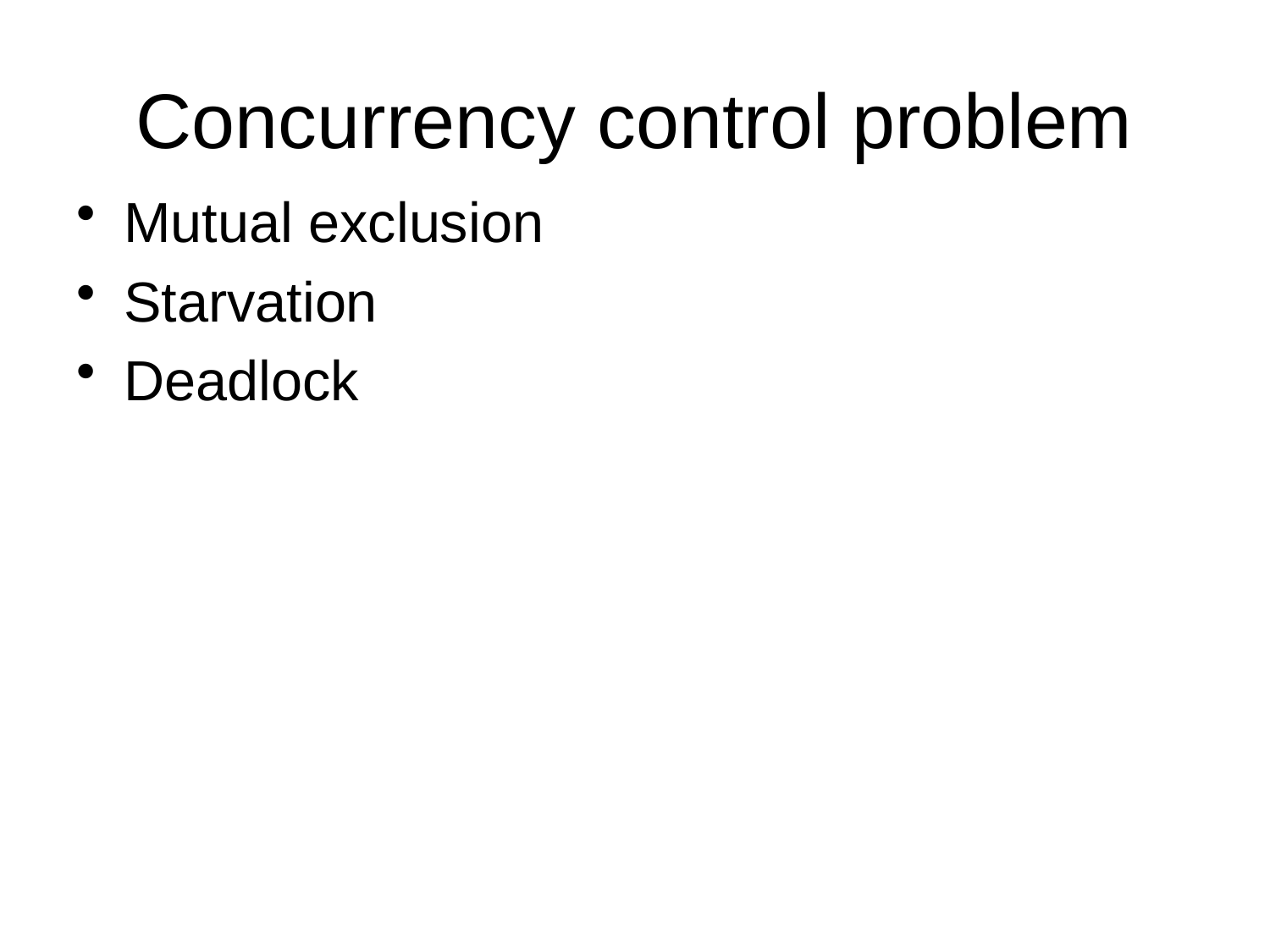

# Concurrency control problem
Mutual exclusion
Starvation
Deadlock